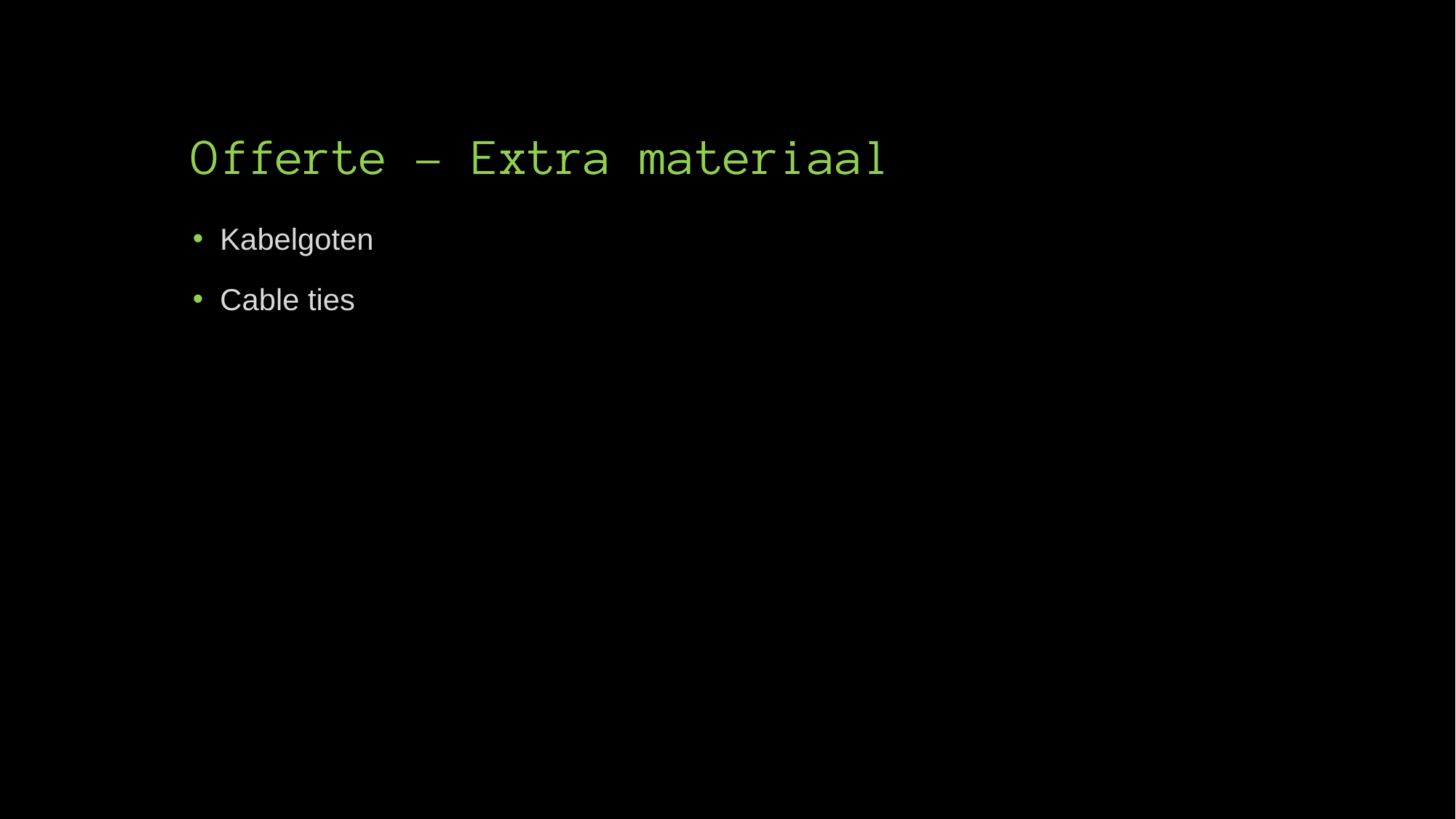

# Offerte – Extra materiaal
Kabelgoten
Cable ties